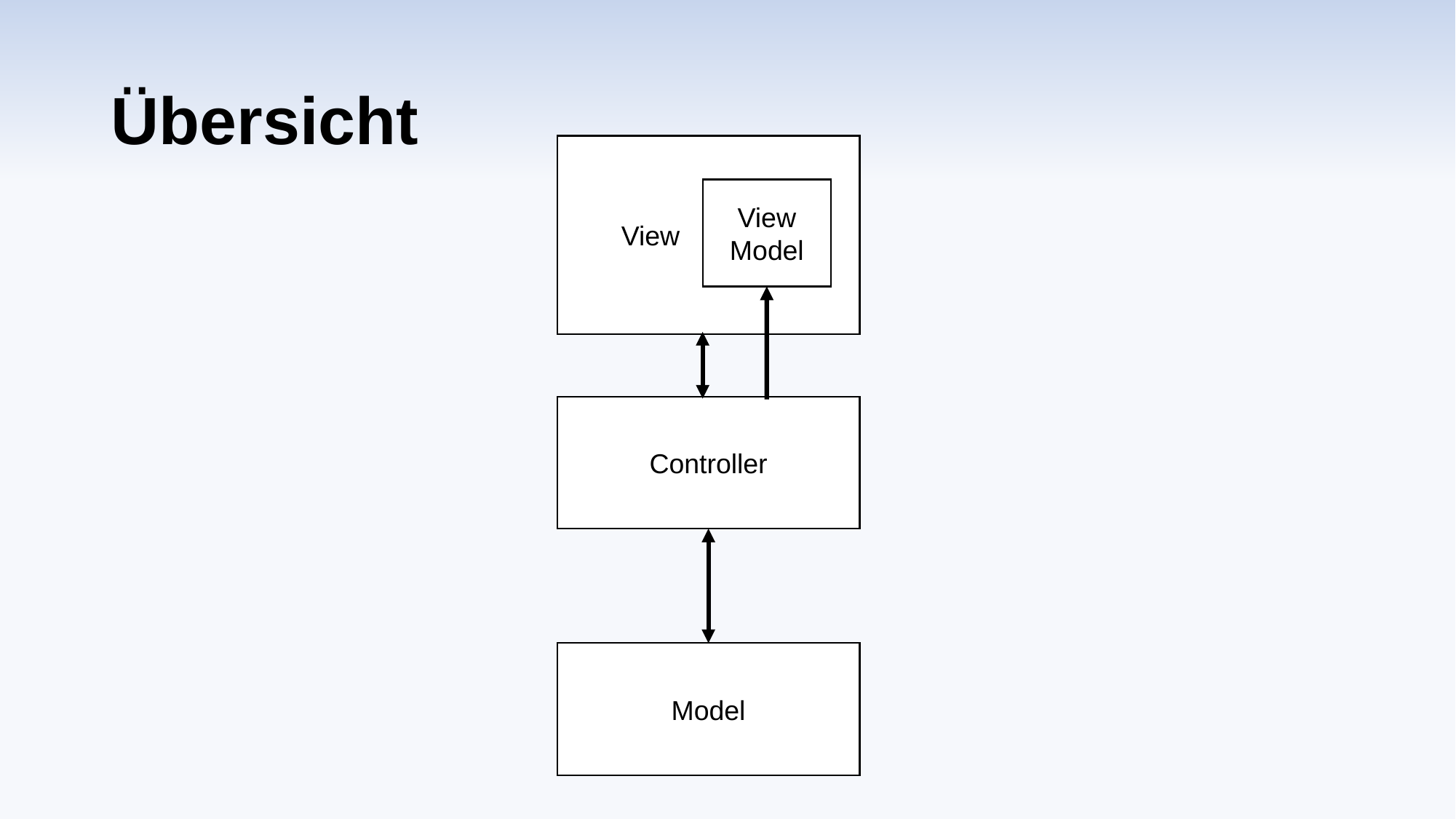

# Übersicht
       View
View Model
Controller
Model